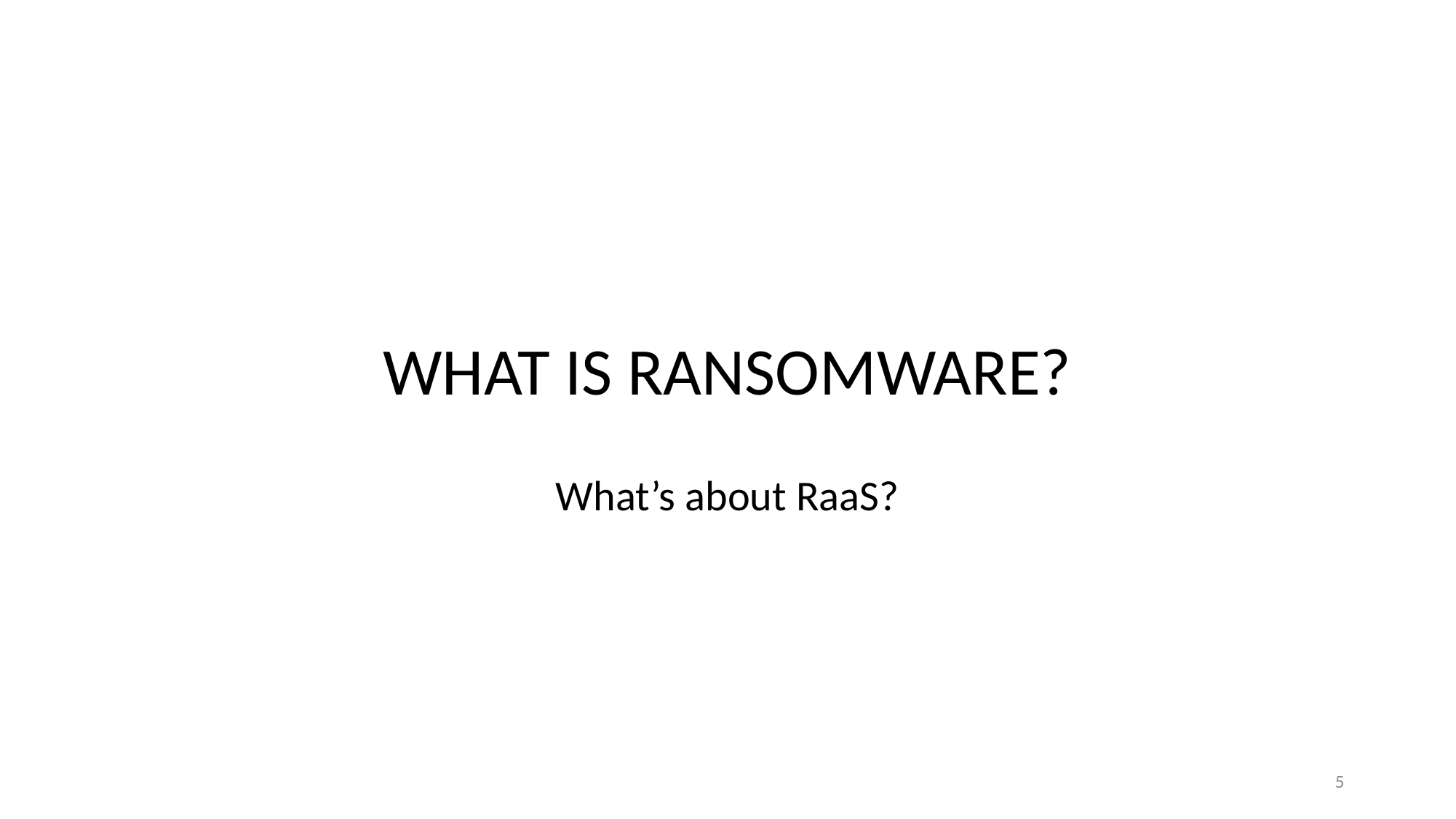

# WHAT IS RANSOMWARE?
What’s about RaaS?
5